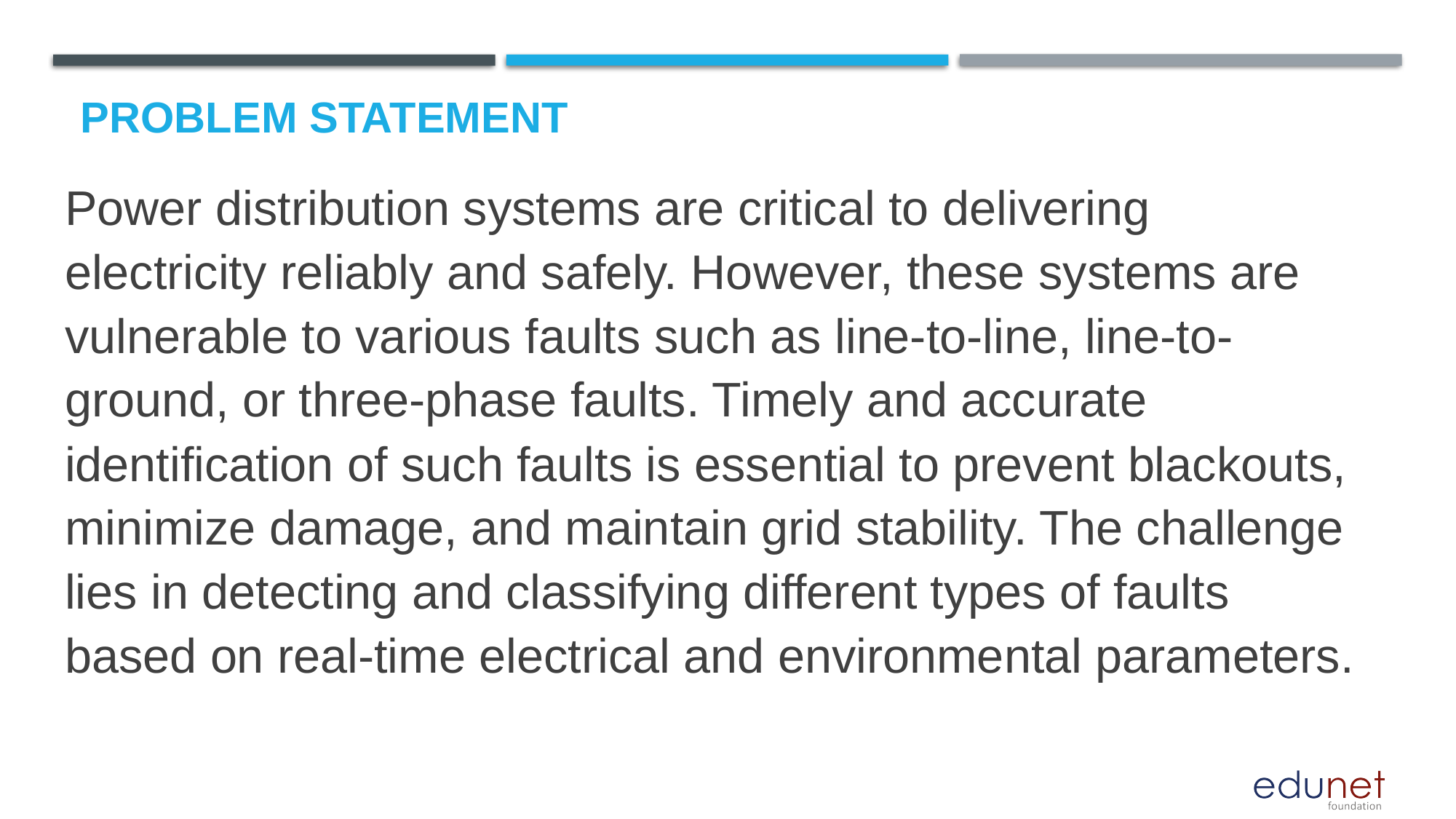

# Problem Statement
Power distribution systems are critical to delivering electricity reliably and safely. However, these systems are vulnerable to various faults such as line-to-line, line-to-ground, or three-phase faults. Timely and accurate identification of such faults is essential to prevent blackouts, minimize damage, and maintain grid stability. The challenge lies in detecting and classifying different types of faults based on real-time electrical and environmental parameters.